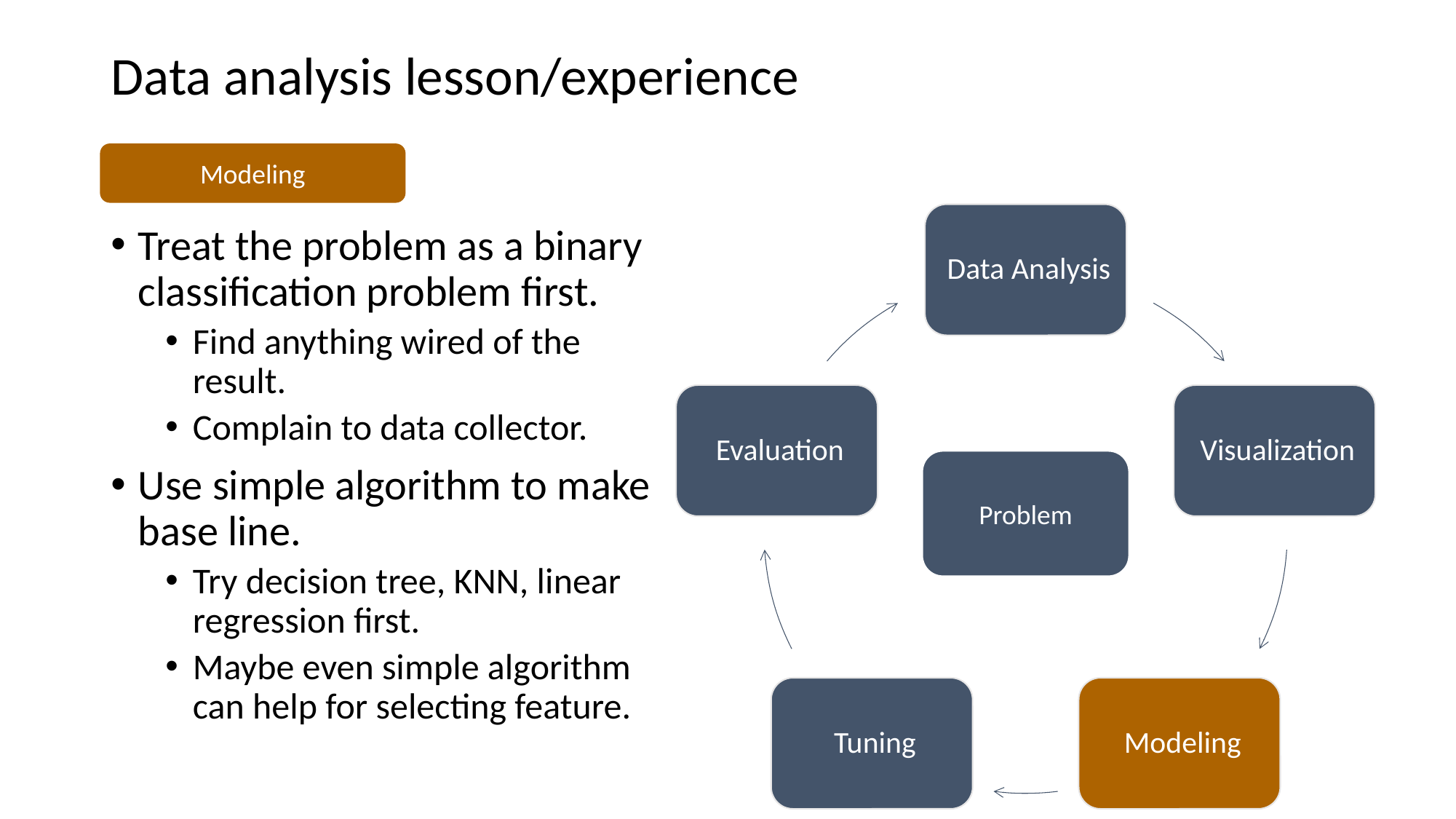

Data analysis lesson/experience
Modeling
Data Analysis
Visualization
Modeling
Tuning
Evaluation
Treat the problem as a binary classification problem first.
Find anything wired of the result.
Complain to data collector.
Use simple algorithm to make base line.
Try decision tree, KNN, linear regression first.
Maybe even simple algorithm can help for selecting feature.
Problem